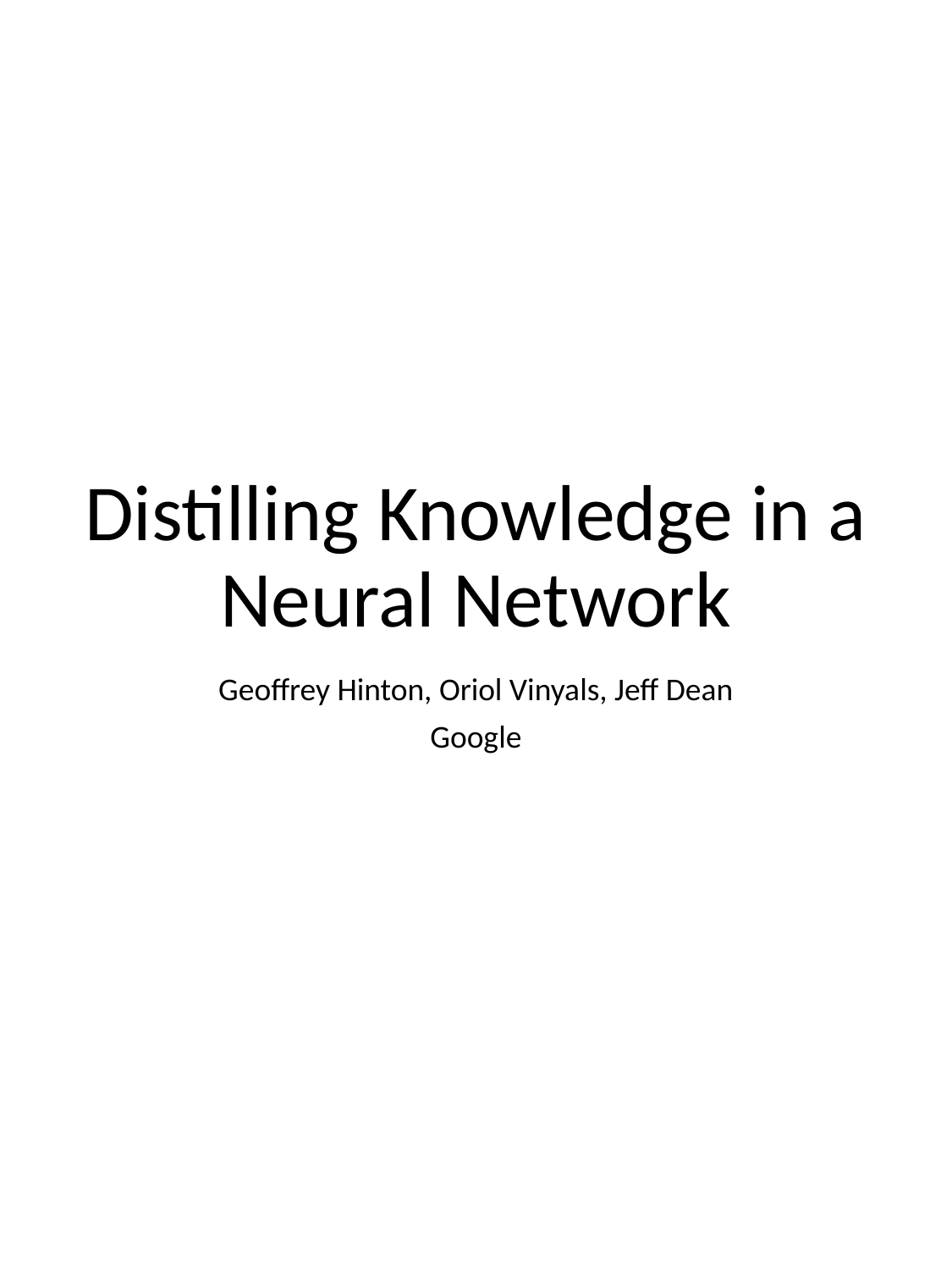

# Distilling Knowledge in a Neural Network
Geoffrey Hinton, Oriol Vinyals, Jeff Dean
Google